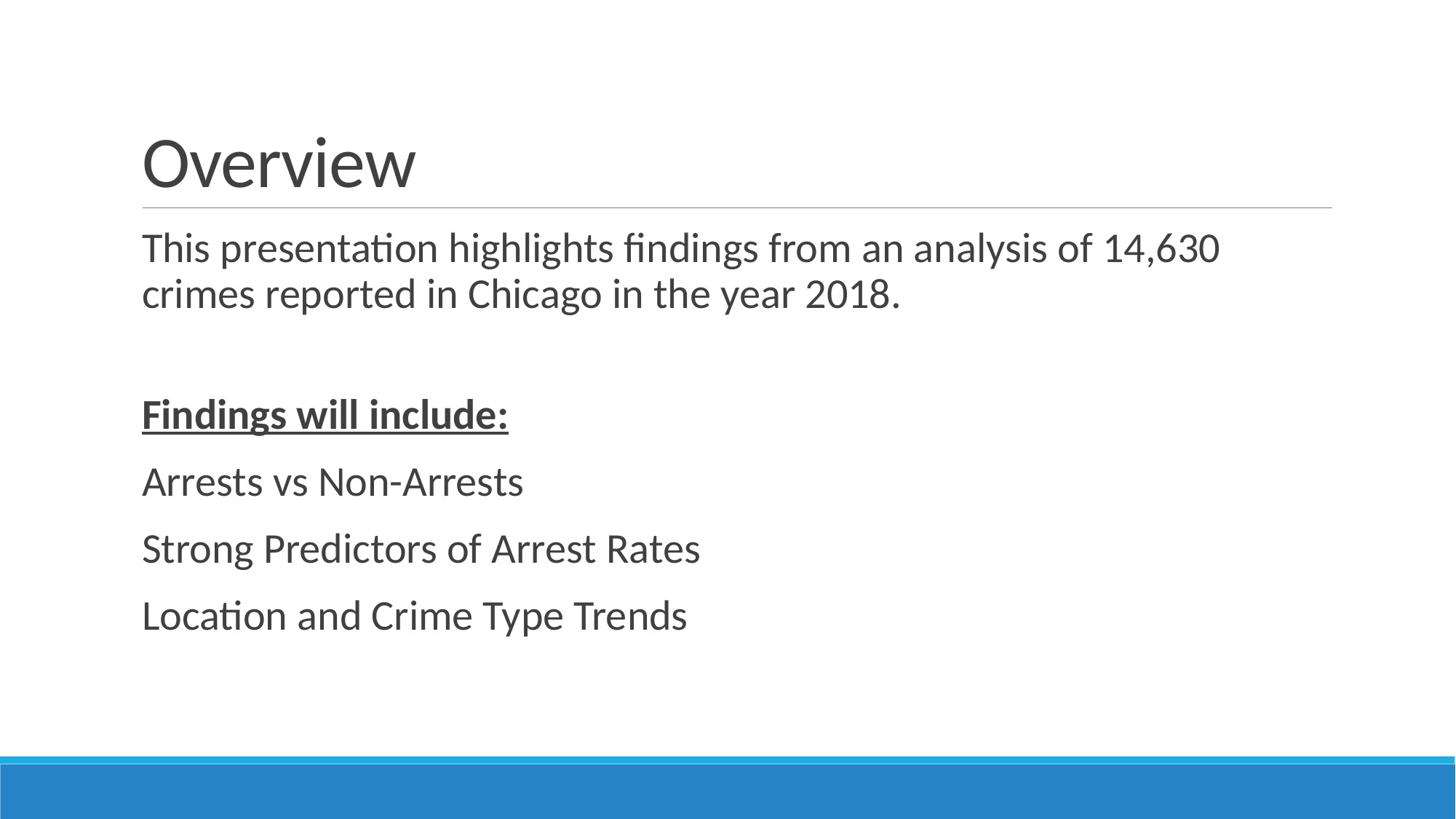

# Overview
This presentation highlights findings from an analysis of 14,630 crimes reported in Chicago in the year 2018.

Findings will include:
Arrests vs Non-Arrests
Strong Predictors of Arrest Rates
Location and Crime Type Trends